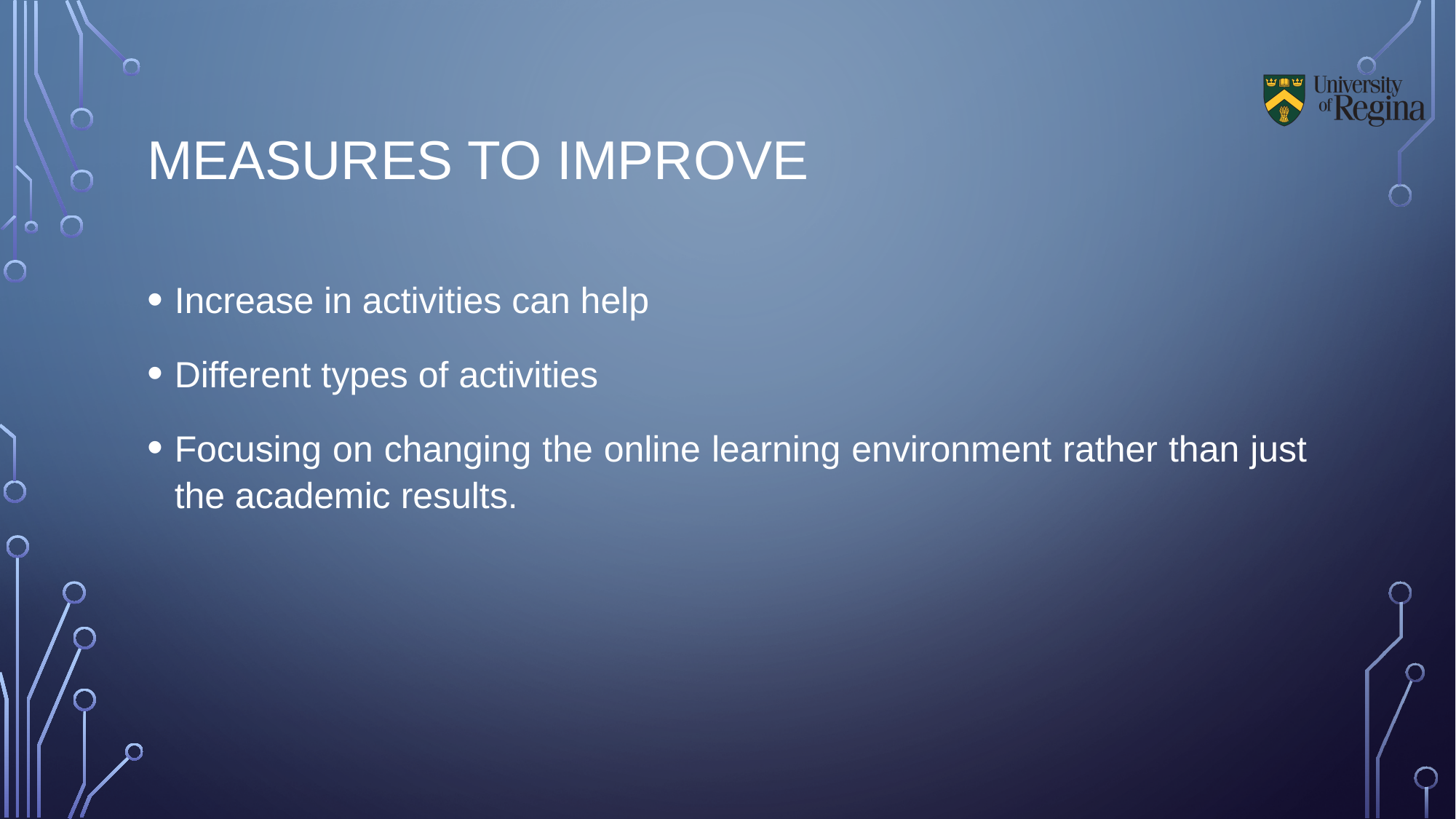

# Measures to Improve
Increase in activities can help
Different types of activities
Focusing on changing the online learning environment rather than just the academic results.